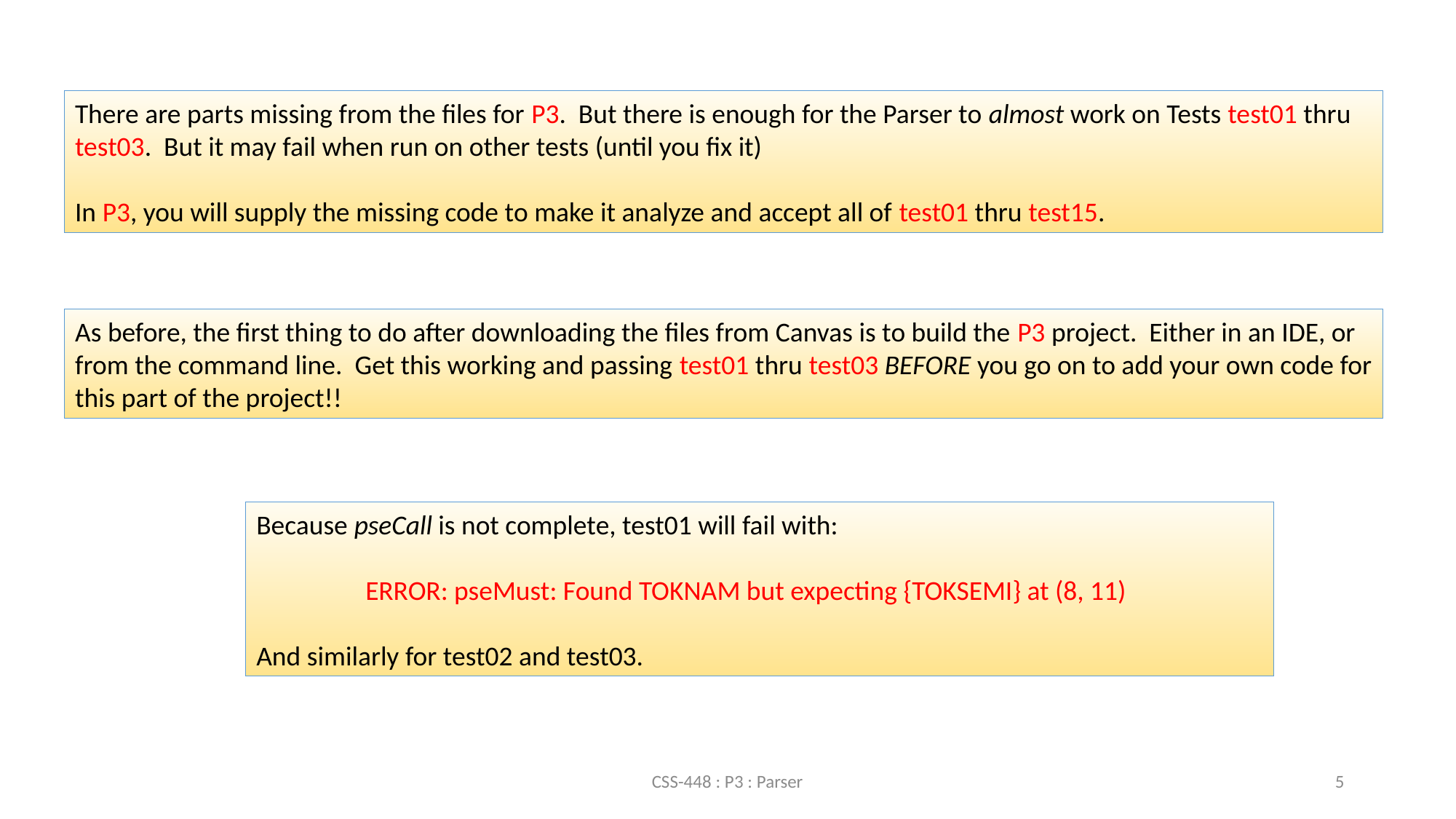

There are parts missing from the files for P3.  But there is enough for the Parser to almost work on Tests test01 thru test03.  But it may fail when run on other tests (until you fix it)

In P3, you will supply the missing code to make it analyze and accept all of test01 thru test15.
As before, the first thing to do after downloading the files from Canvas is to build the P3 project.  Either in an IDE, or from the command line.  Get this working and passing test01 thru test03 BEFORE you go on to add your own code for this part of the project!!
Because pseCall is not complete, test01 will fail with:

	ERROR: pseMust: Found TOKNAM but expecting {TOKSEMI} at (8, 11)

And similarly for test02 and test03.
CSS-448 : P3 : Parser
5